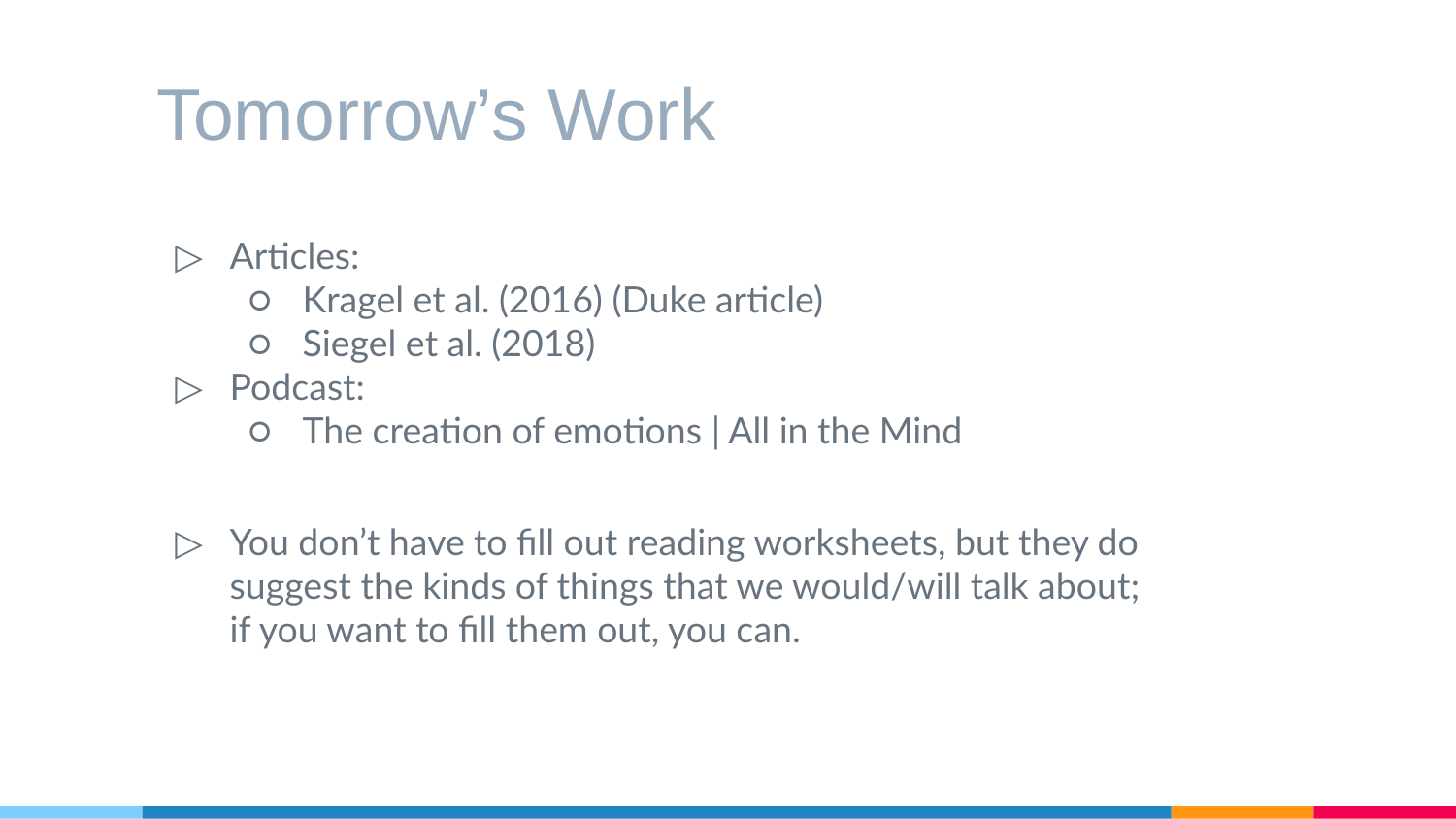

# Tomorrow’s Work
Articles:
Kragel et al. (2016) (Duke article)
Siegel et al. (2018)
Podcast:
The creation of emotions | All in the Mind

You don’t have to fill out reading worksheets, but they do suggest the kinds of things that we would/will talk about; if you want to fill them out, you can.